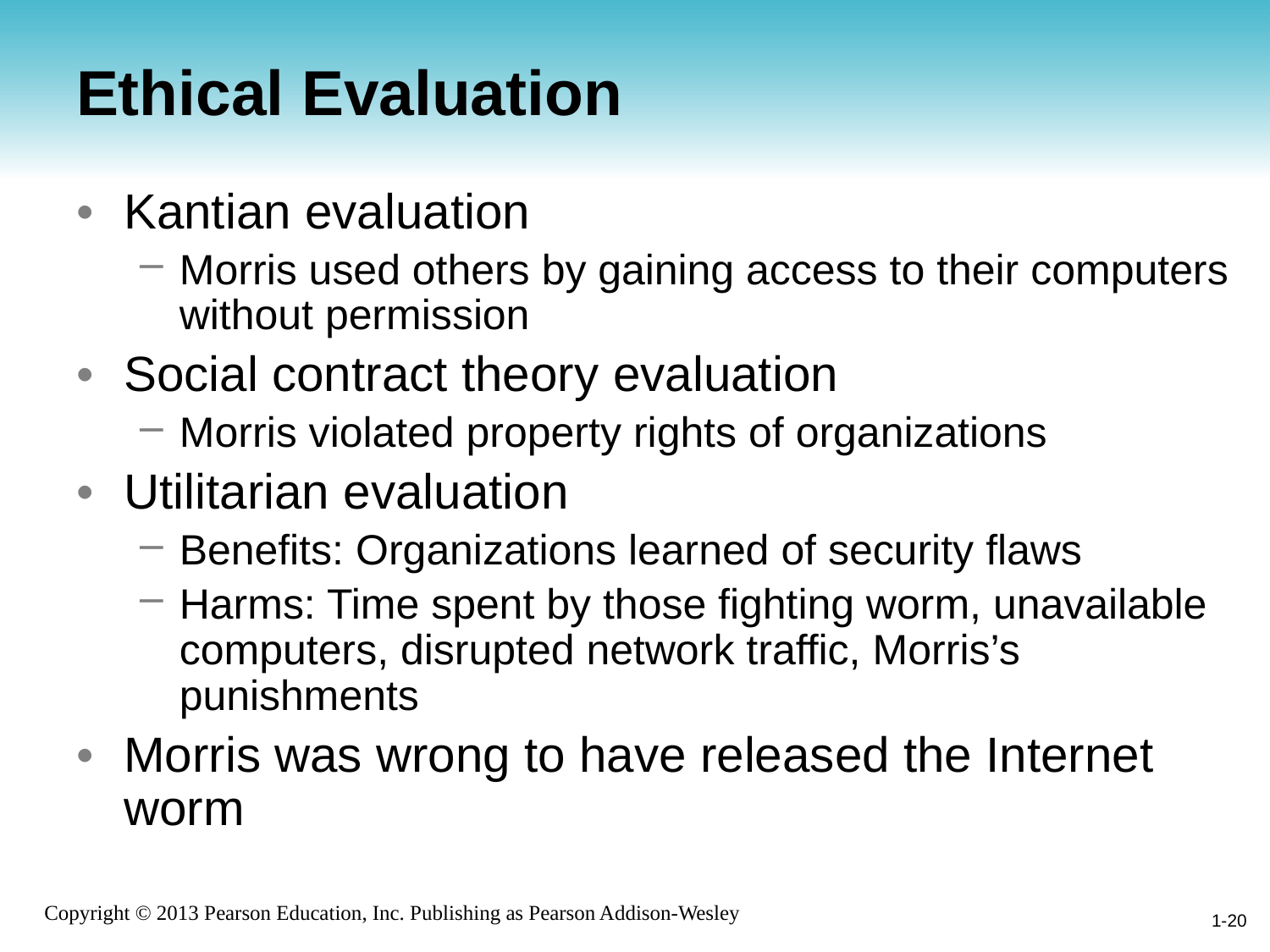

# Ethical Evaluation
Kantian evaluation
Morris used others by gaining access to their computers without permission
Social contract theory evaluation
Morris violated property rights of organizations
Utilitarian evaluation
Benefits: Organizations learned of security flaws
Harms: Time spent by those fighting worm, unavailable computers, disrupted network traffic, Morris’s punishments
Morris was wrong to have released the Internet worm
1-20